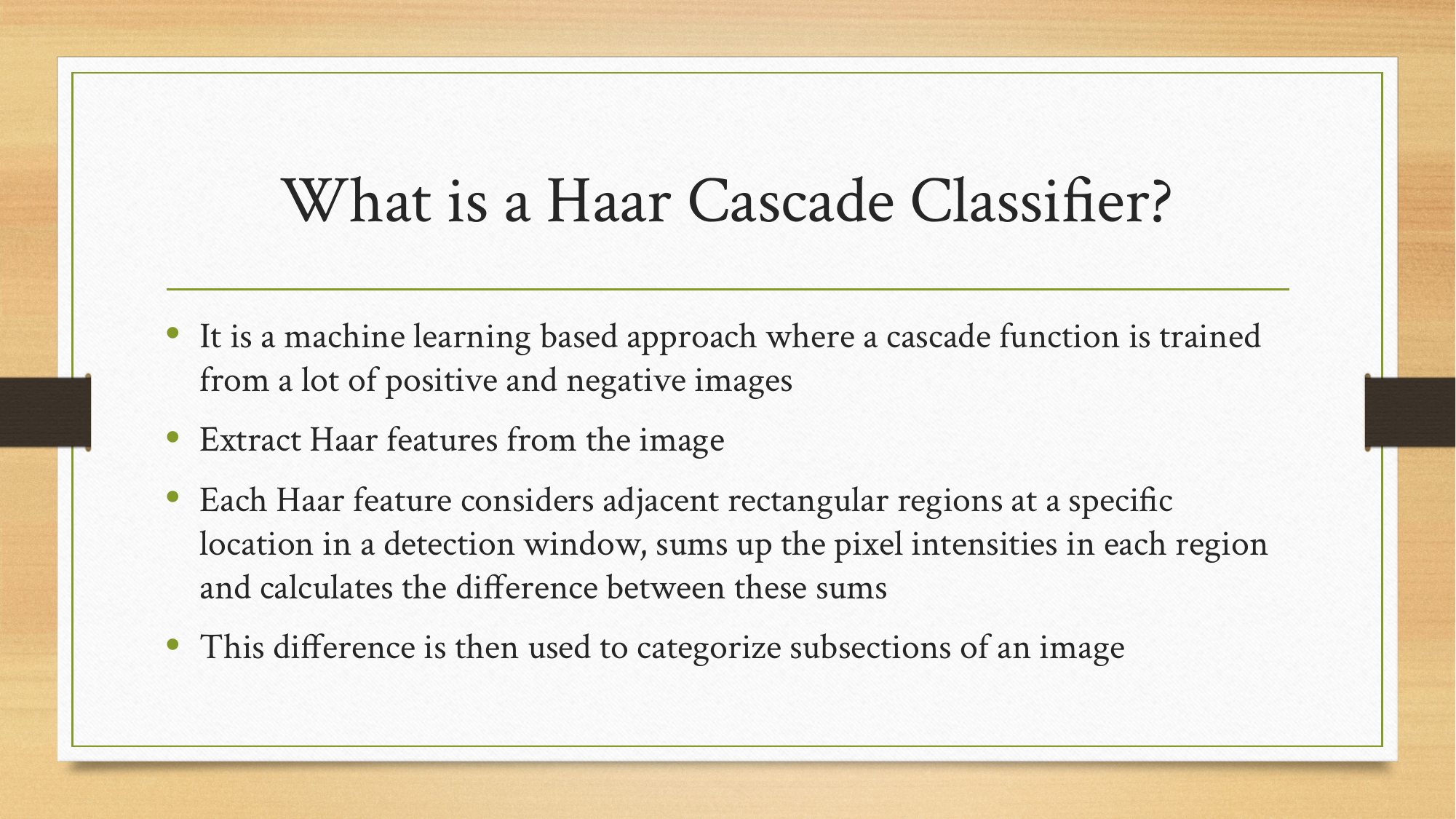

# What is a Haar Cascade Classifier?
It is a machine learning based approach where a cascade function is trained from a lot of positive and negative images
Extract Haar features from the image
Each Haar feature considers adjacent rectangular regions at a specific location in a detection window, sums up the pixel intensities in each region and calculates the difference between these sums
This difference is then used to categorize subsections of an image